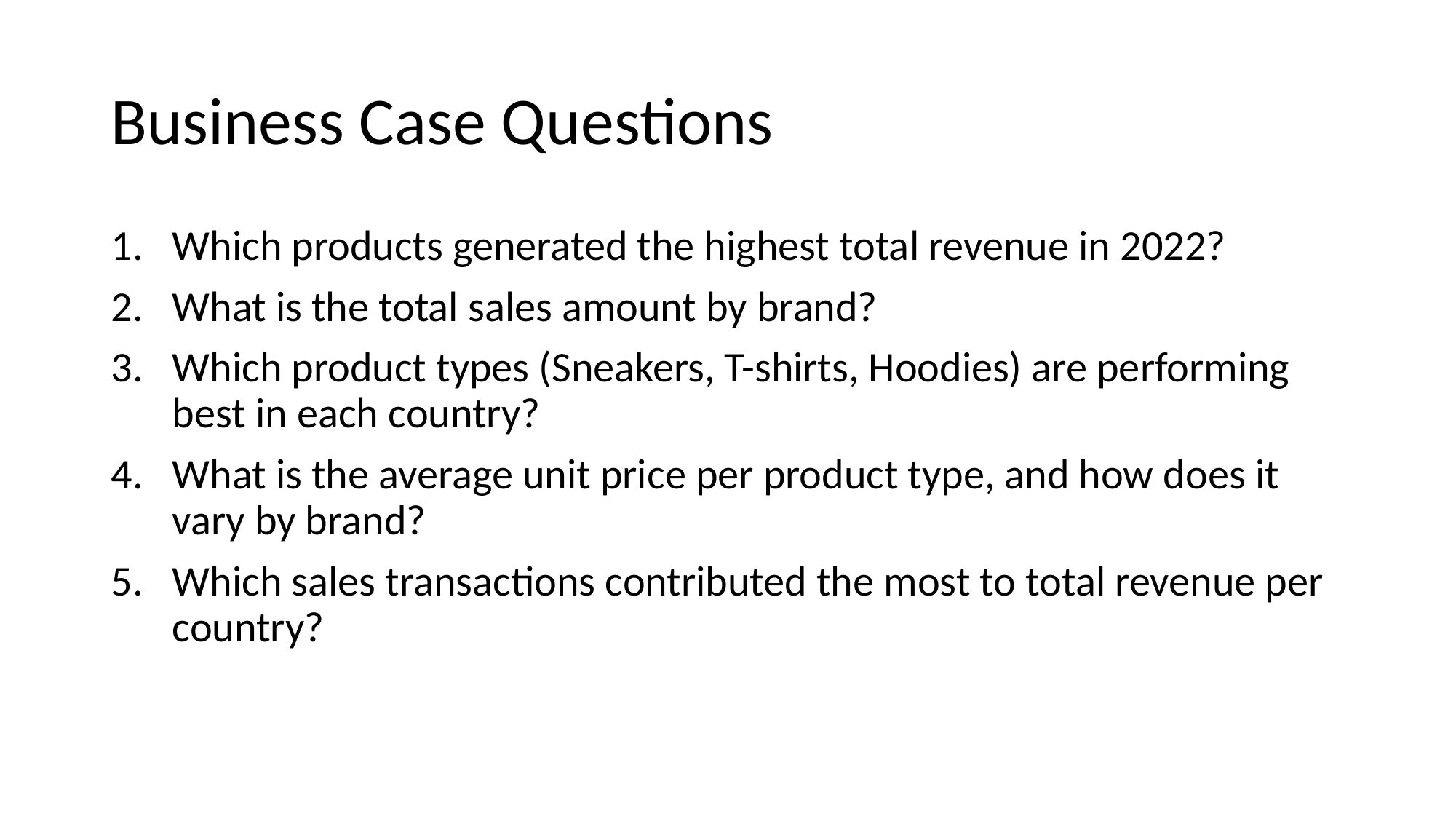

# Business Case Questions
Which products generated the highest total revenue in 2022?
What is the total sales amount by brand?
Which product types (Sneakers, T-shirts, Hoodies) are performing best in each country?
What is the average unit price per product type, and how does it vary by brand?
Which sales transactions contributed the most to total revenue per country?